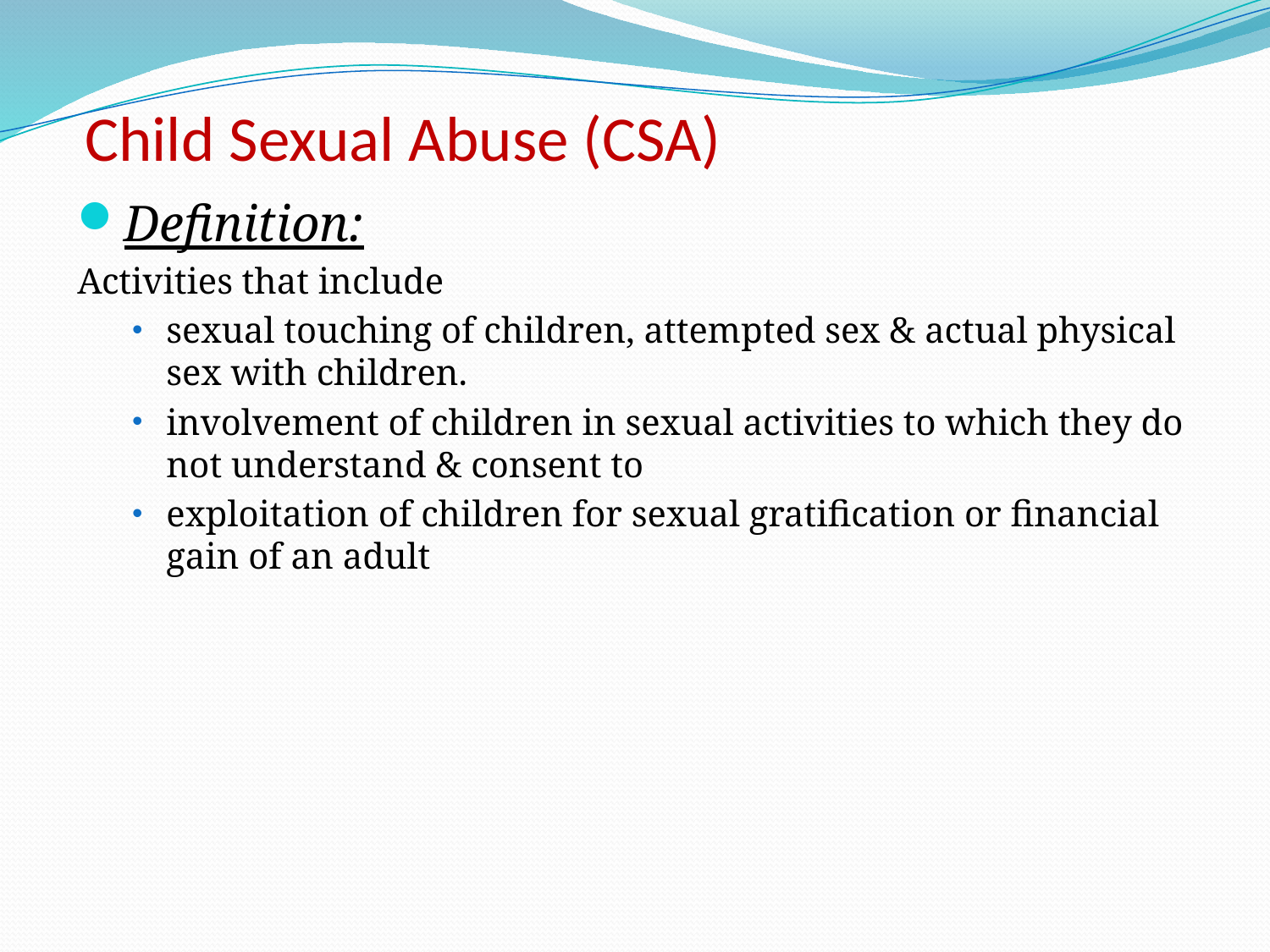

# Child Sexual Abuse (CSA)
Definition:
Activities that include
sexual touching of children, attempted sex & actual physical sex with children.
involvement of children in sexual activities to which they do not understand & consent to
exploitation of children for sexual gratification or financial gain of an adult